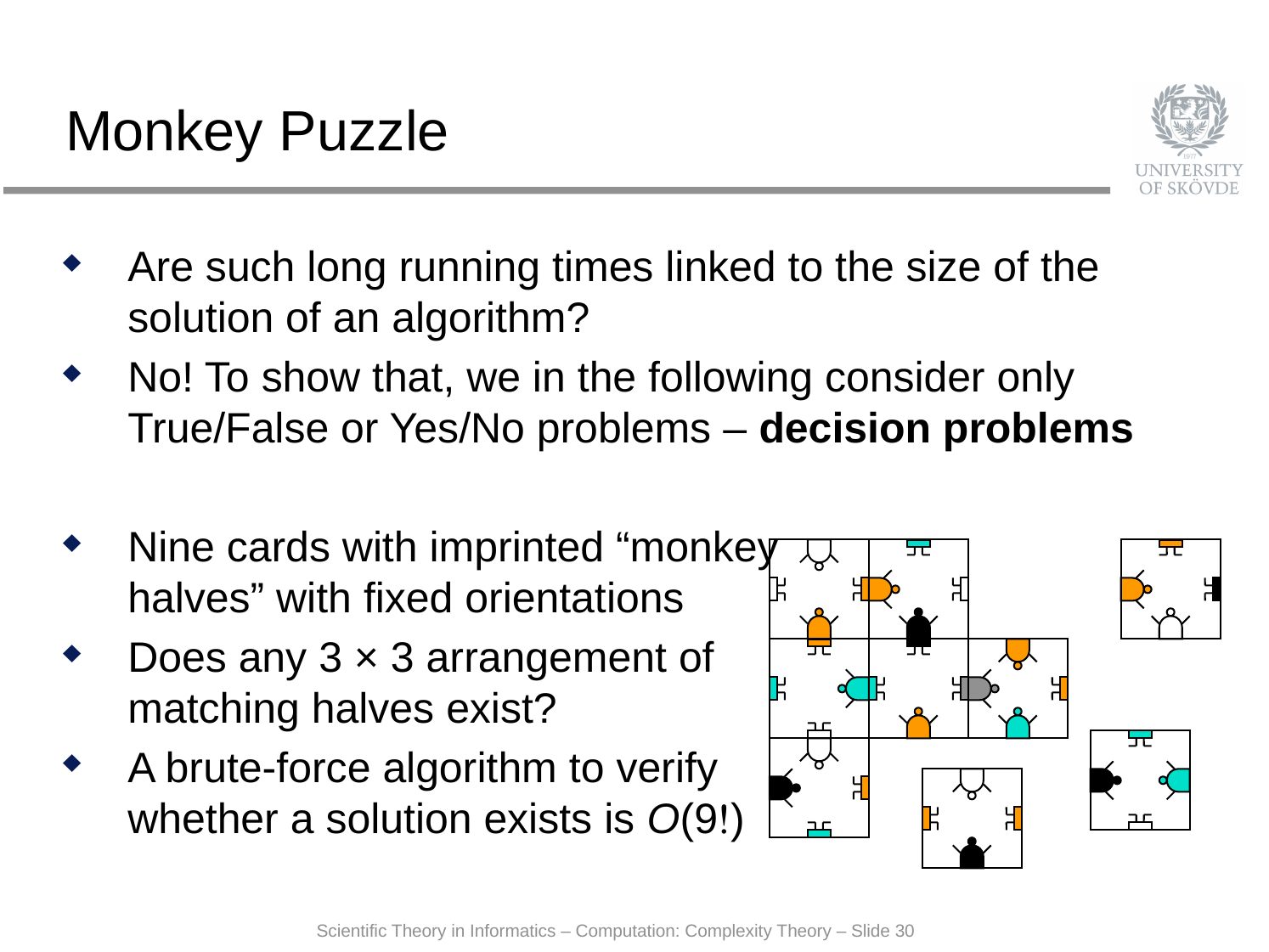

# Monkey Puzzle
Are such long running times linked to the size of the solution of an algorithm?
No! To show that, we in the following consider only True/False or Yes/No problems – decision problems

Nine cards with imprinted “monkey
halves” with fixed orientations
Does any 3 × 3 arrangement of
matching halves exist?
A brute-force algorithm to verify
whether a solution exists is O(9!)